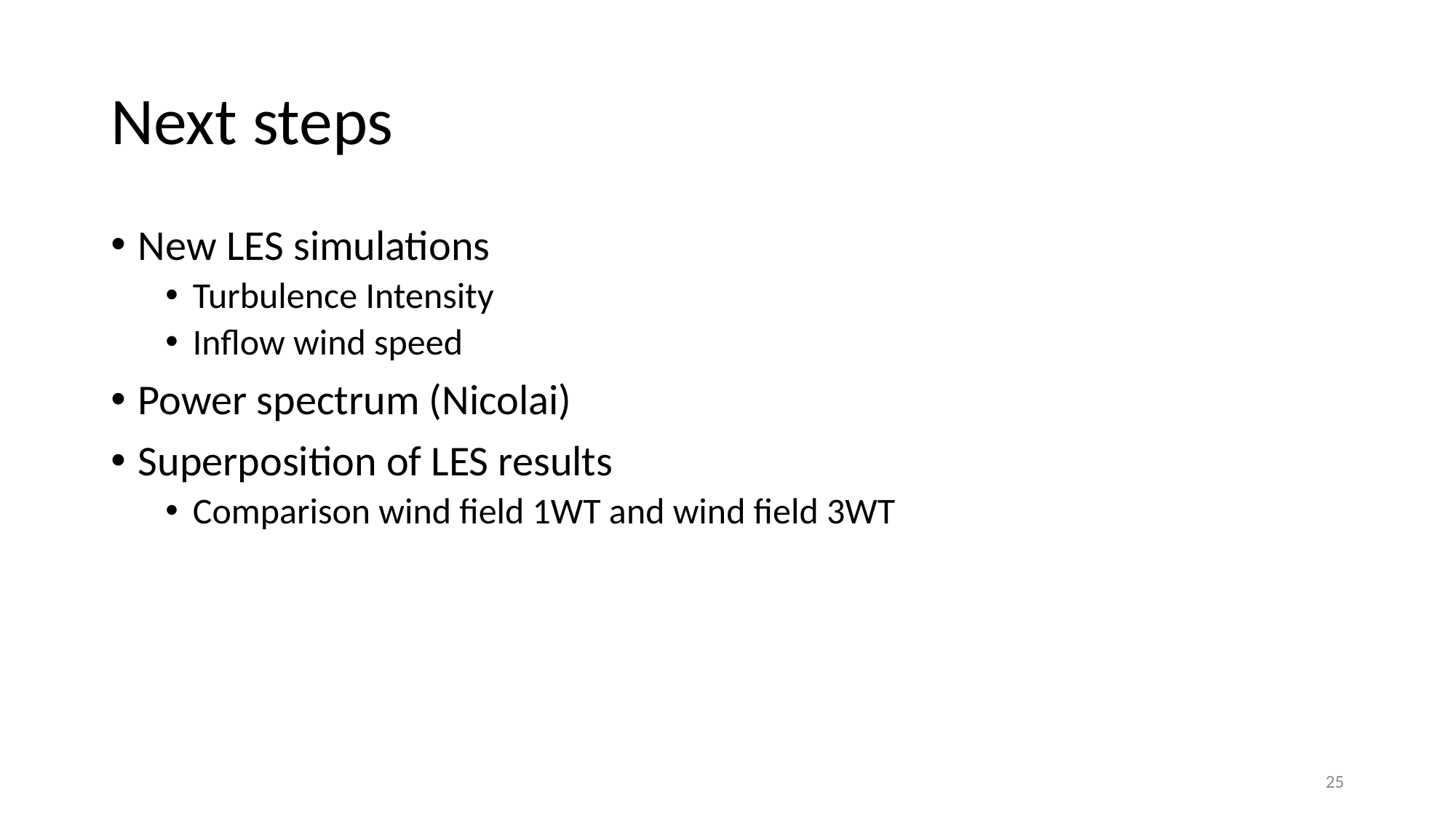

# Next steps
New LES simulations
Turbulence Intensity
Inflow wind speed
Power spectrum (Nicolai)
Superposition of LES results
Comparison wind field 1WT and wind field 3WT

25